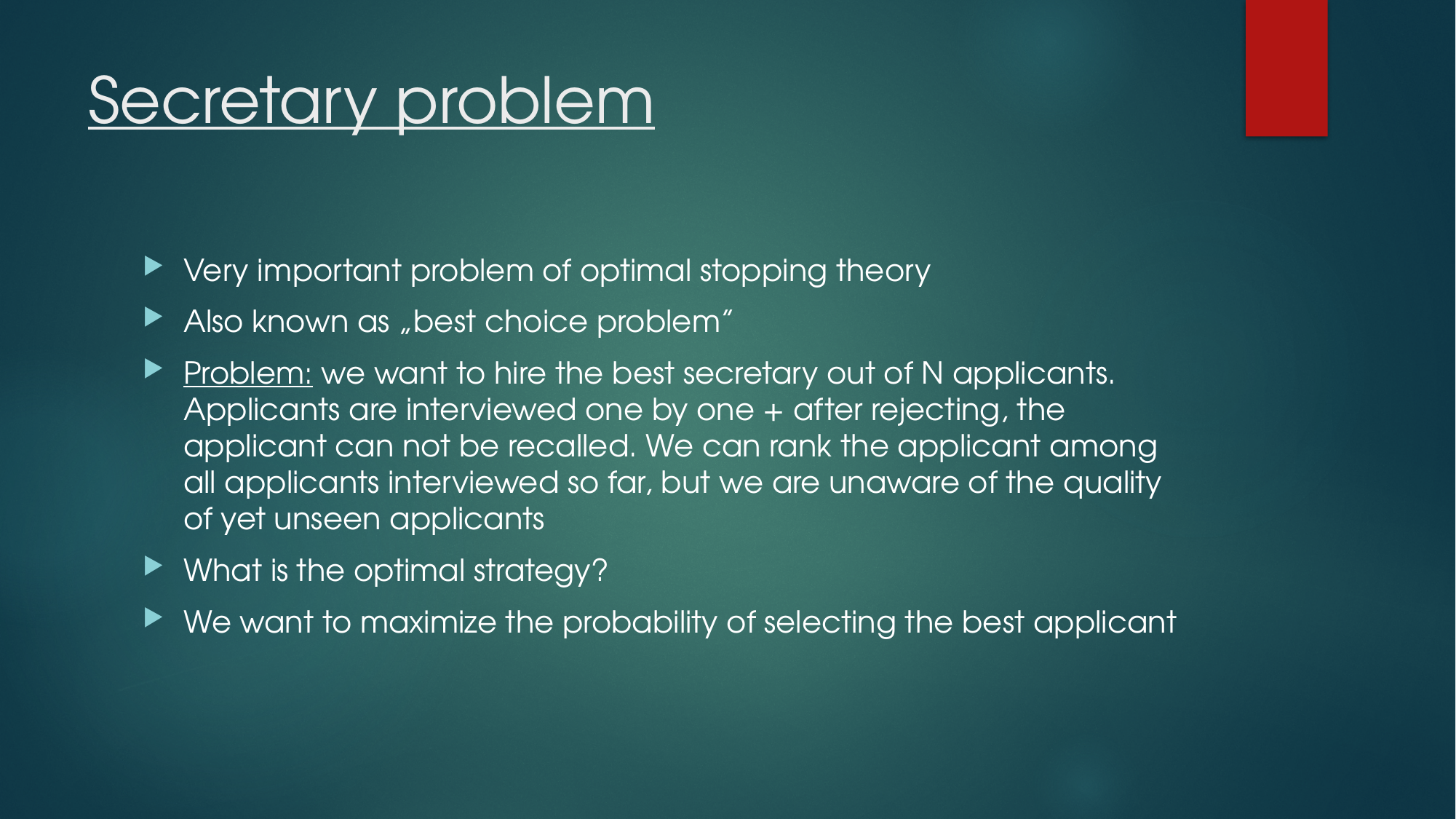

# Secretary problem
Very important problem of optimal stopping theory
Also known as „best choice problem”
Problem: we want to hire the best secretary out of N applicants. Applicants are interviewed one by one + after rejecting, the applicant can not be recalled. We can rank the applicant among all applicants interviewed so far, but we are unaware of the quality of yet unseen applicants
What is the optimal strategy?
We want to maximize the probability of selecting the best applicant